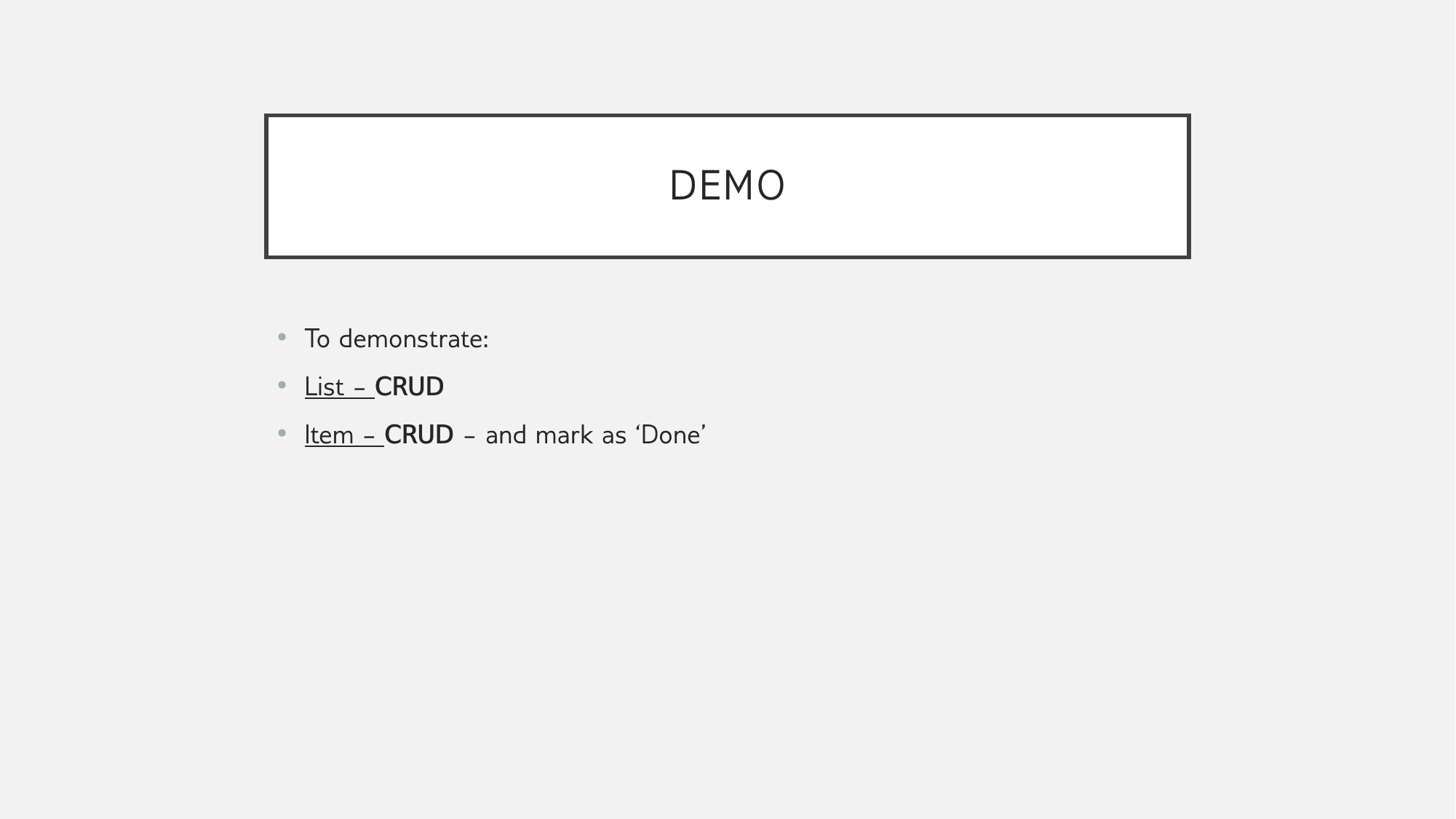

# Demo
To demonstrate:
List – CRUD
Item – CRUD – and mark as ‘Done’